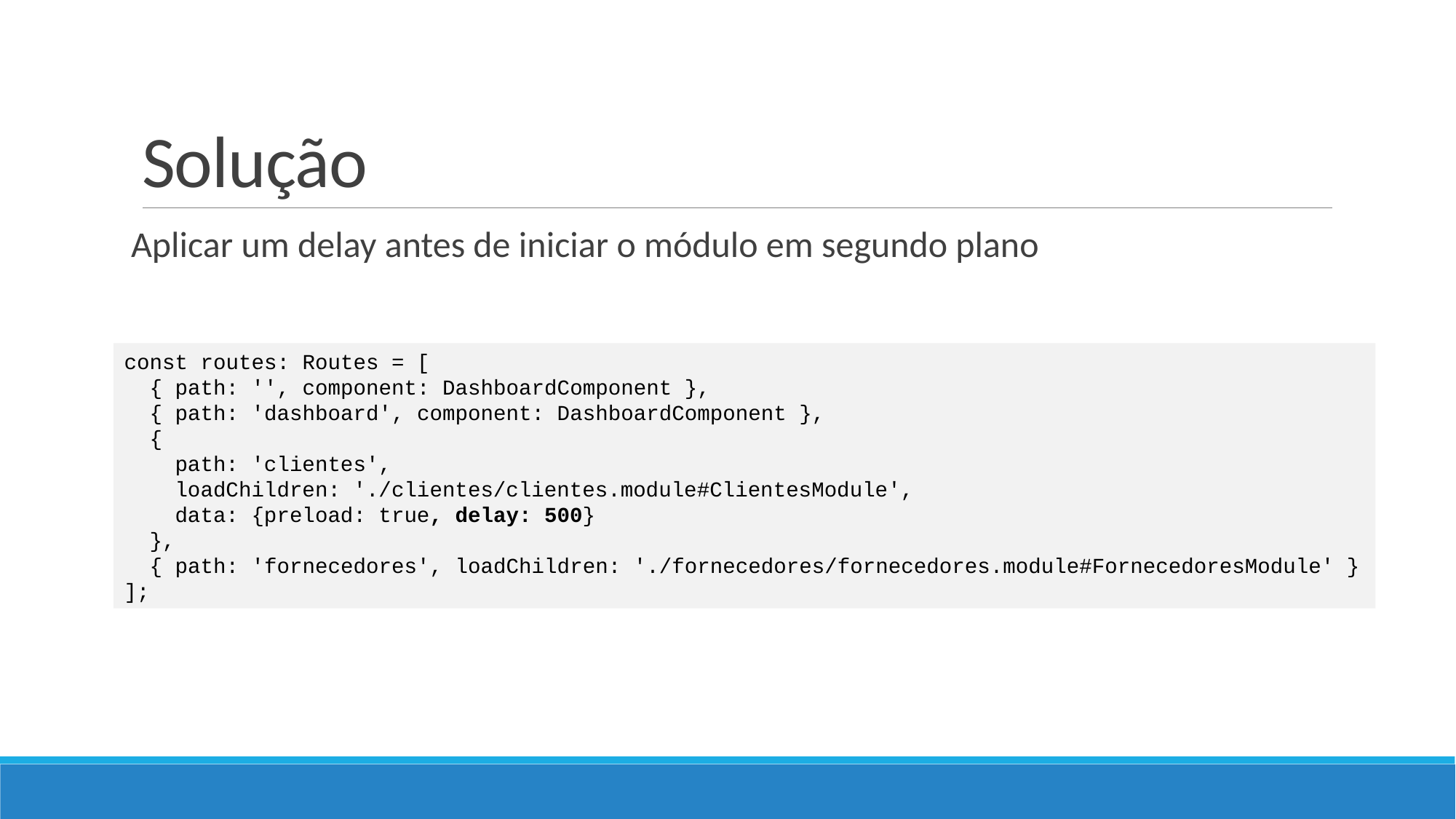

# Solução
Aplicar um delay antes de iniciar o módulo em segundo plano

const routes: Routes = [
  { path: '', component: DashboardComponent },
  { path: 'dashboard', component: DashboardComponent },
  {
    path: 'clientes',
    loadChildren: './clientes/clientes.module#ClientesModule',
    data: {preload: true, delay: 500}
  },
  { path: 'fornecedores', loadChildren: './fornecedores/fornecedores.module#FornecedoresModule' }
];